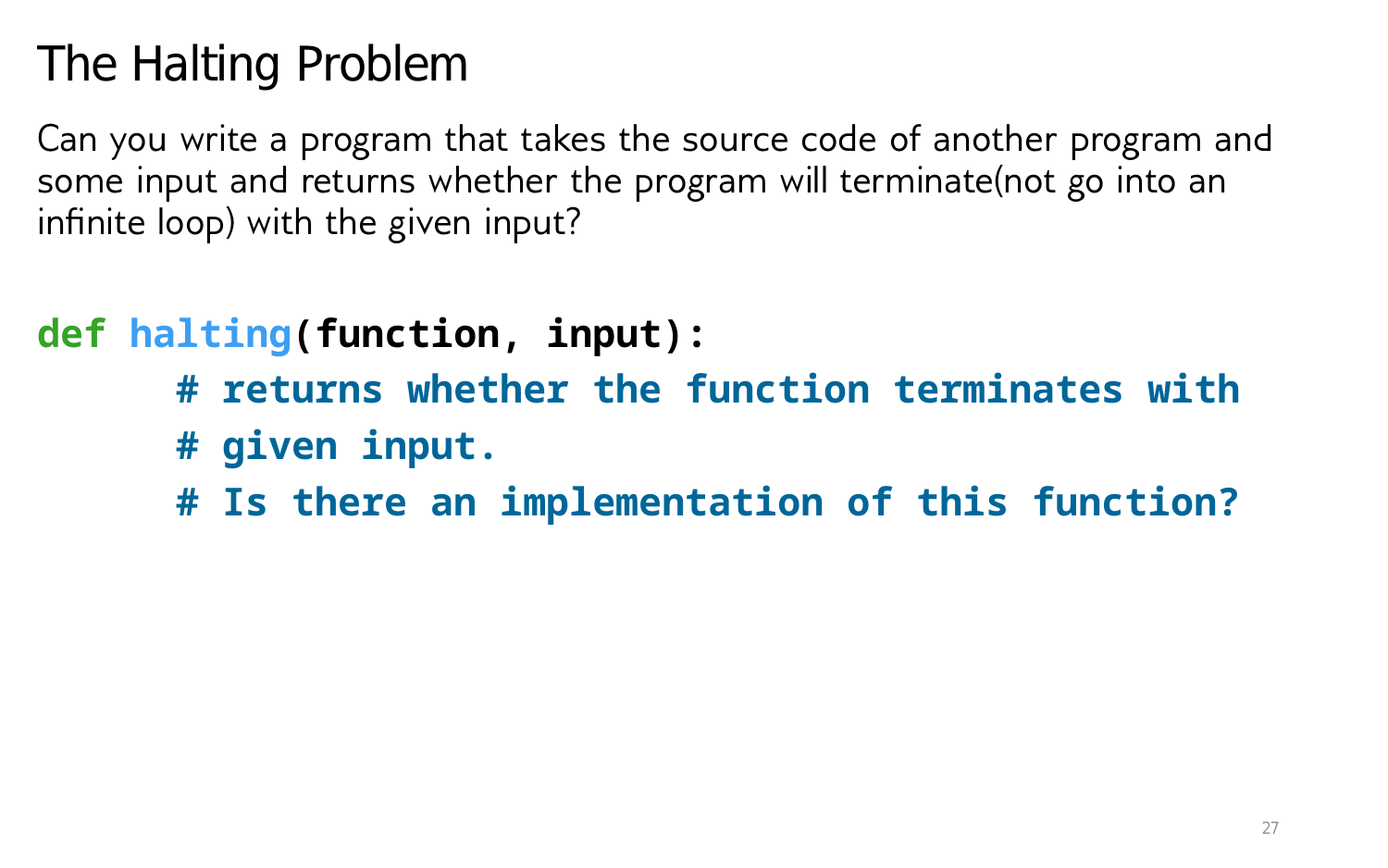

# The Halting Problem
Can you write a program that takes the source code of another program and some input and returns whether the program will terminate(not go into an infinite loop) with the given input?

def halting(function, input):
	# returns whether the function terminates with
	# given input.
	# Is there an implementation of this function?

27